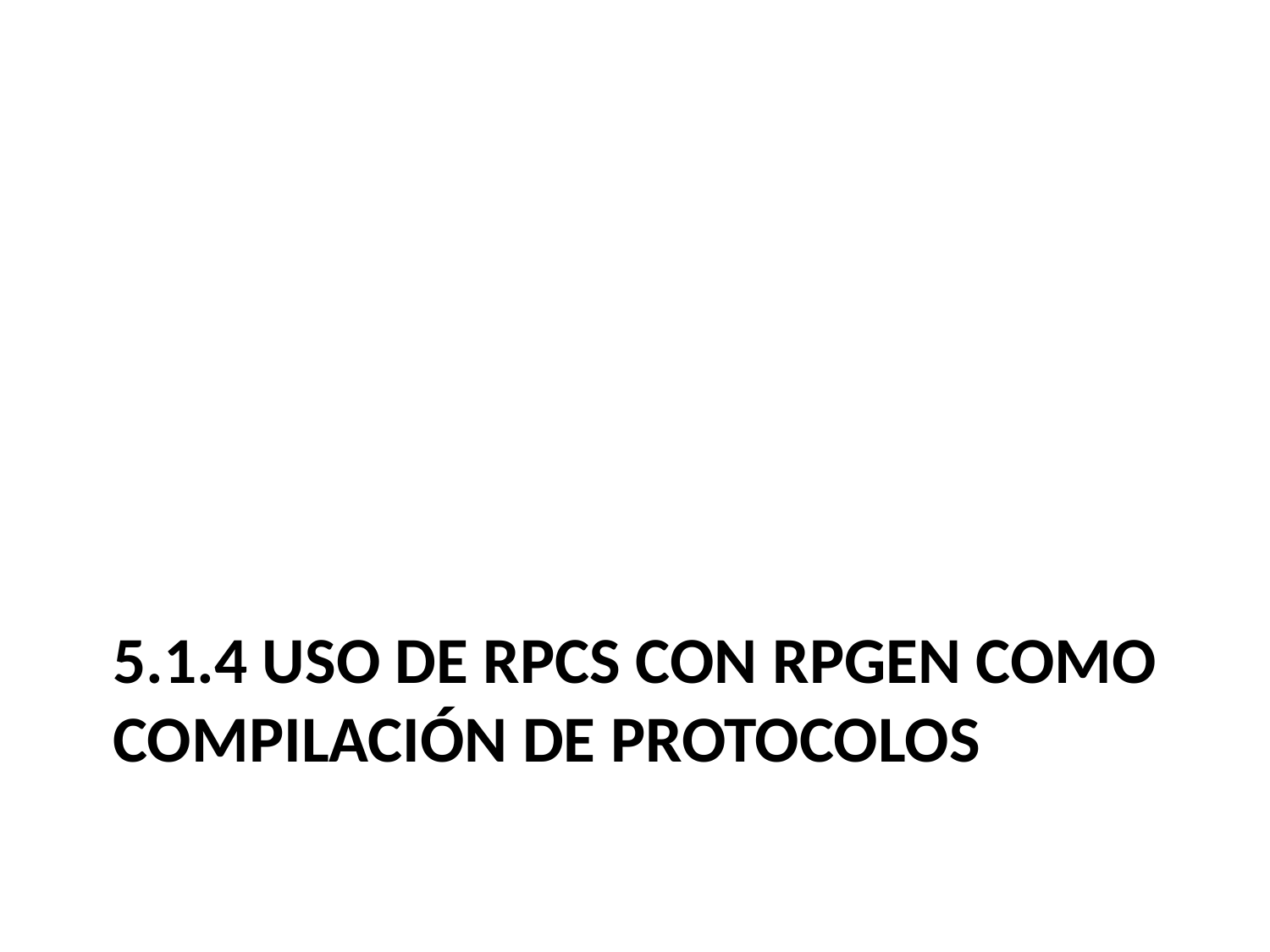

# 5.1.4 Uso de RPCs con RPGEN como compilación de protocolos